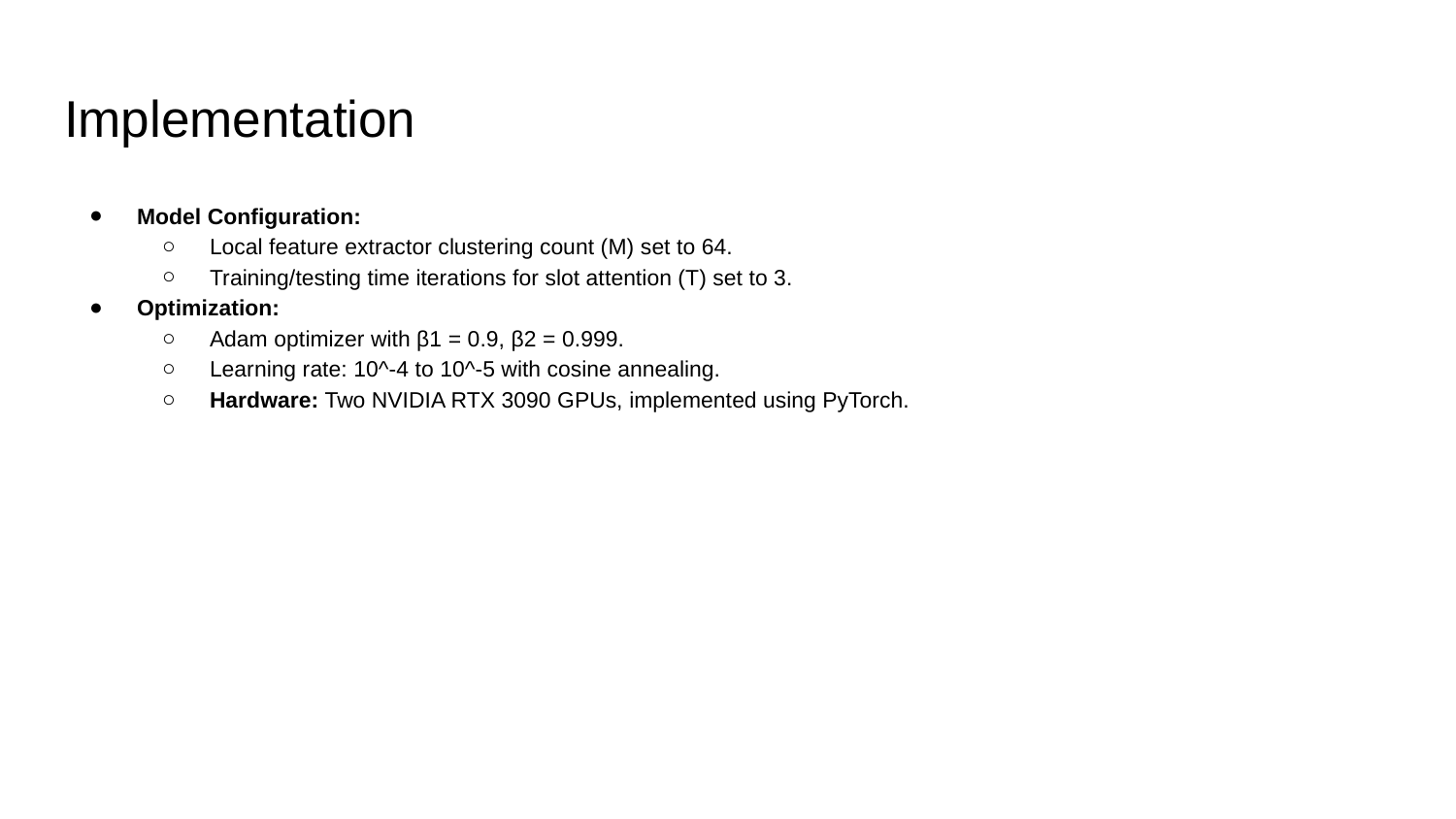

# Implementation
Model Configuration:
Local feature extractor clustering count (M) set to 64.
Training/testing time iterations for slot attention (T) set to 3.
Optimization:
Adam optimizer with β1 = 0.9, β2 = 0.999.
Learning rate: 10^-4 to 10^-5 with cosine annealing.
Hardware: Two NVIDIA RTX 3090 GPUs, implemented using PyTorch.